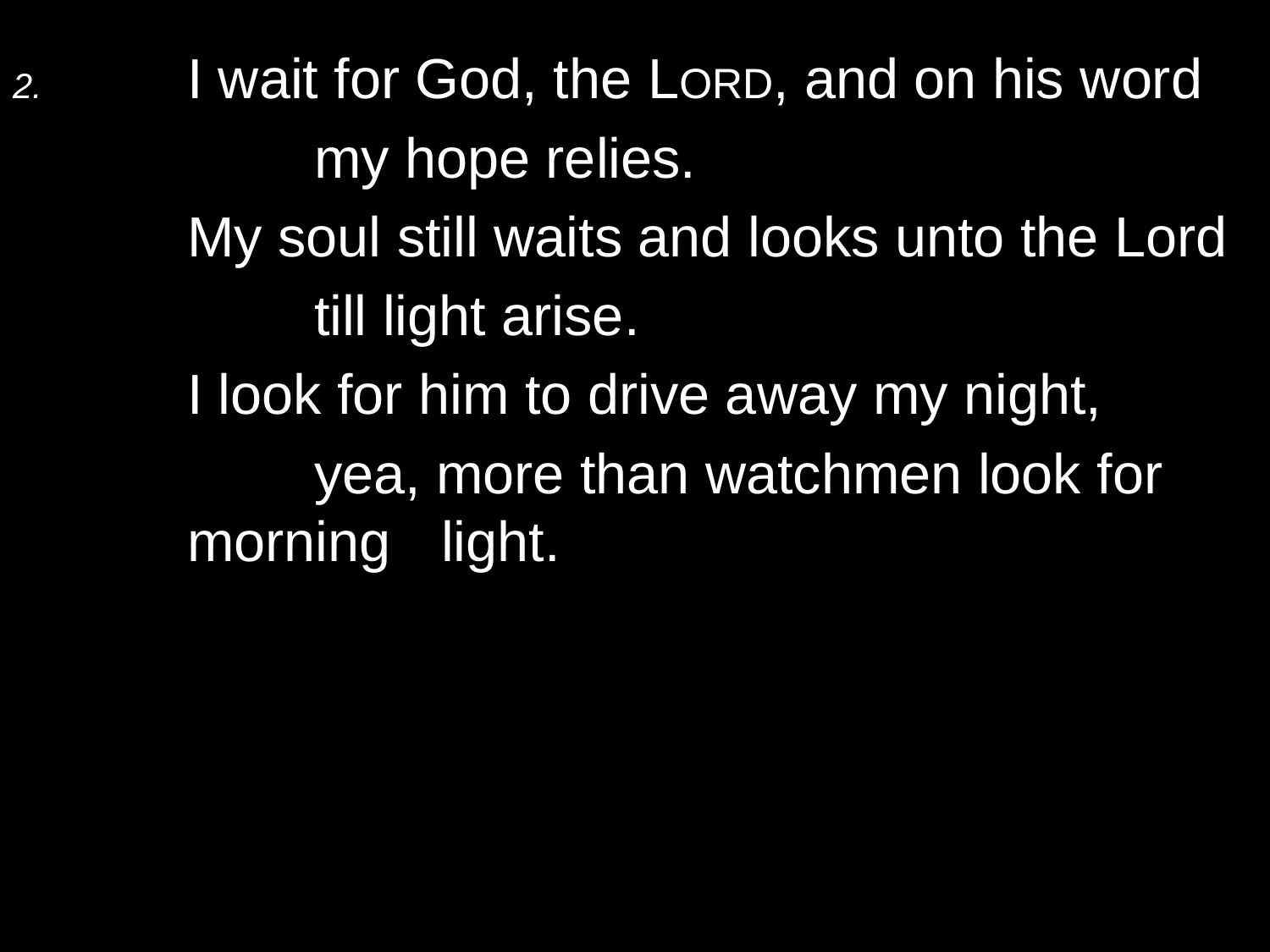

2.	I wait for God, the Lord, and on his word
		my hope relies.
	My soul still waits and looks unto the Lord
		till light arise.
	I look for him to drive away my night,
		yea, more than watchmen look for morning 	light.